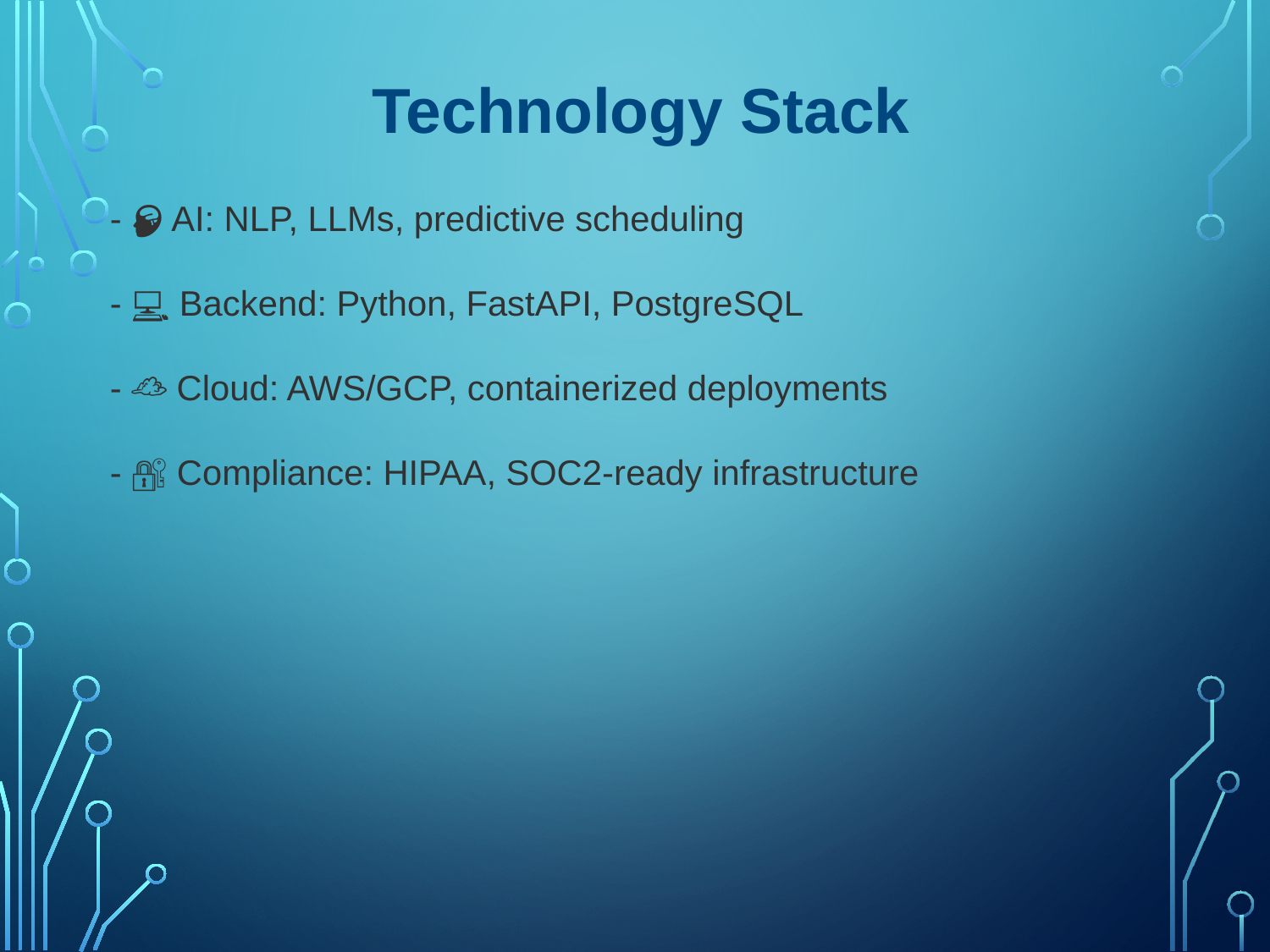

Technology Stack
- 🧠 AI: NLP, LLMs, predictive scheduling
- 💻 Backend: Python, FastAPI, PostgreSQL
- ☁️ Cloud: AWS/GCP, containerized deployments
- 🔐 Compliance: HIPAA, SOC2-ready infrastructure